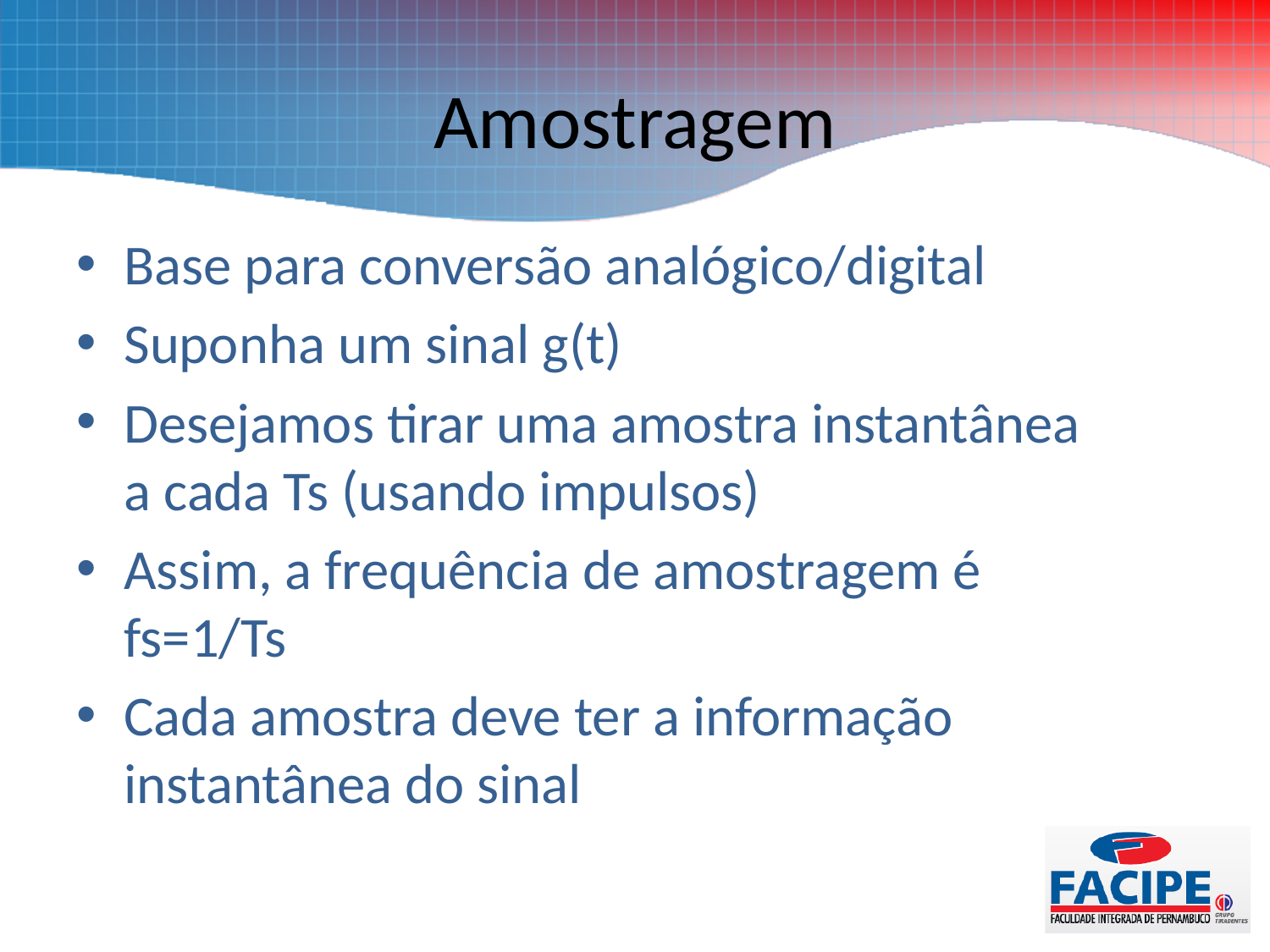

# Amostragem
Base para conversão analógico/digital
Suponha um sinal g(t)
Desejamos tirar uma amostra instantânea a cada Ts (usando impulsos)
Assim, a frequência de amostragem é fs=1/Ts
Cada amostra deve ter a informação instantânea do sinal